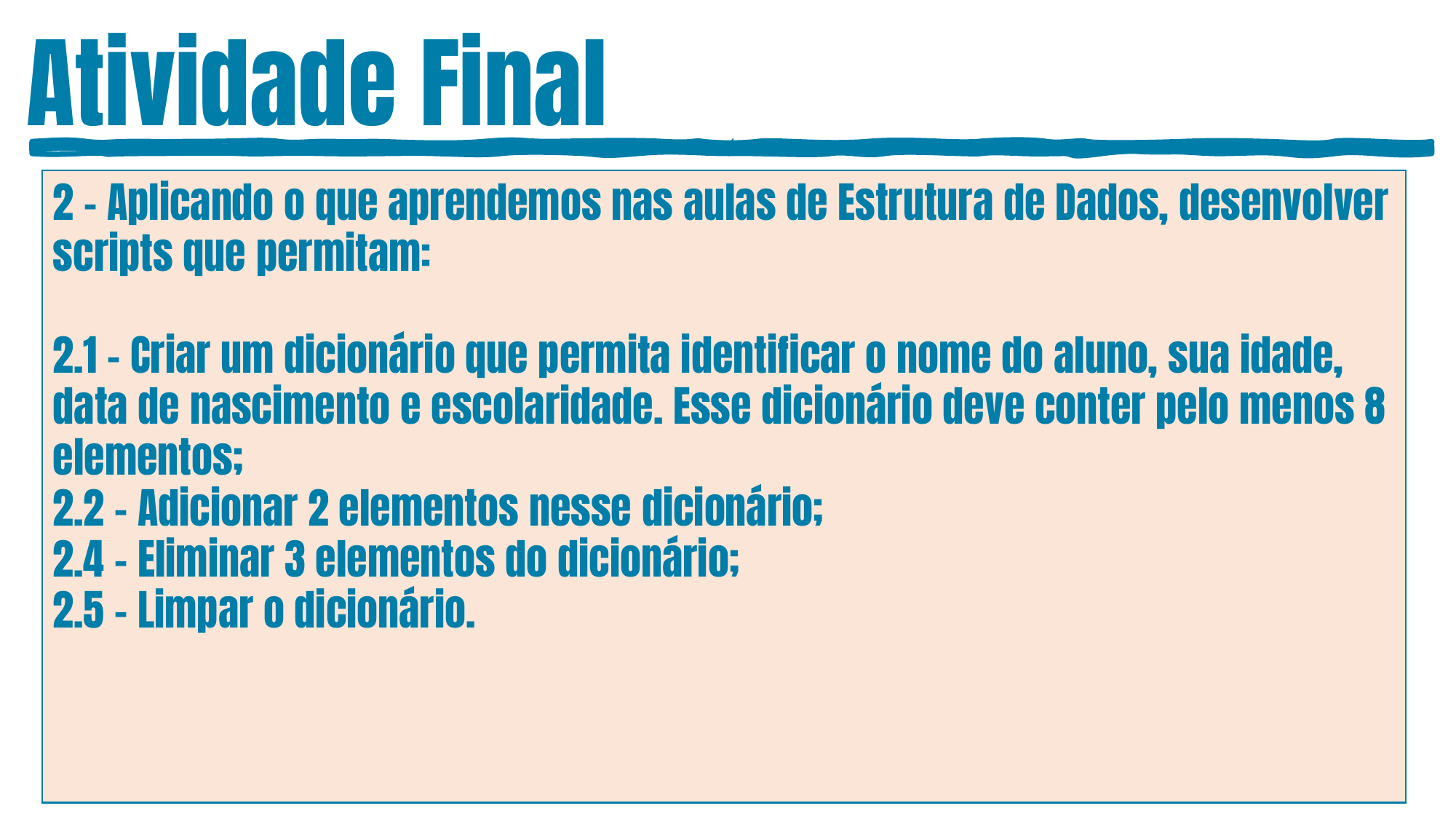

Atividade Final
‘

2 – Aplicando o que aprendemos nas aulas de Estrutura de Dados, desenvolver scripts que permitam:

2.1 – Criar um dicionário que permita identificar o nome do aluno, sua idade, data de nascimento e escolaridade. Esse dicionário deve conter pelo menos 8 elementos;
2.2 – Adicionar 2 elementos nesse dicionário;
2.4 – Eliminar 3 elementos do dicionário;
2.5 – Limpar o dicionário.